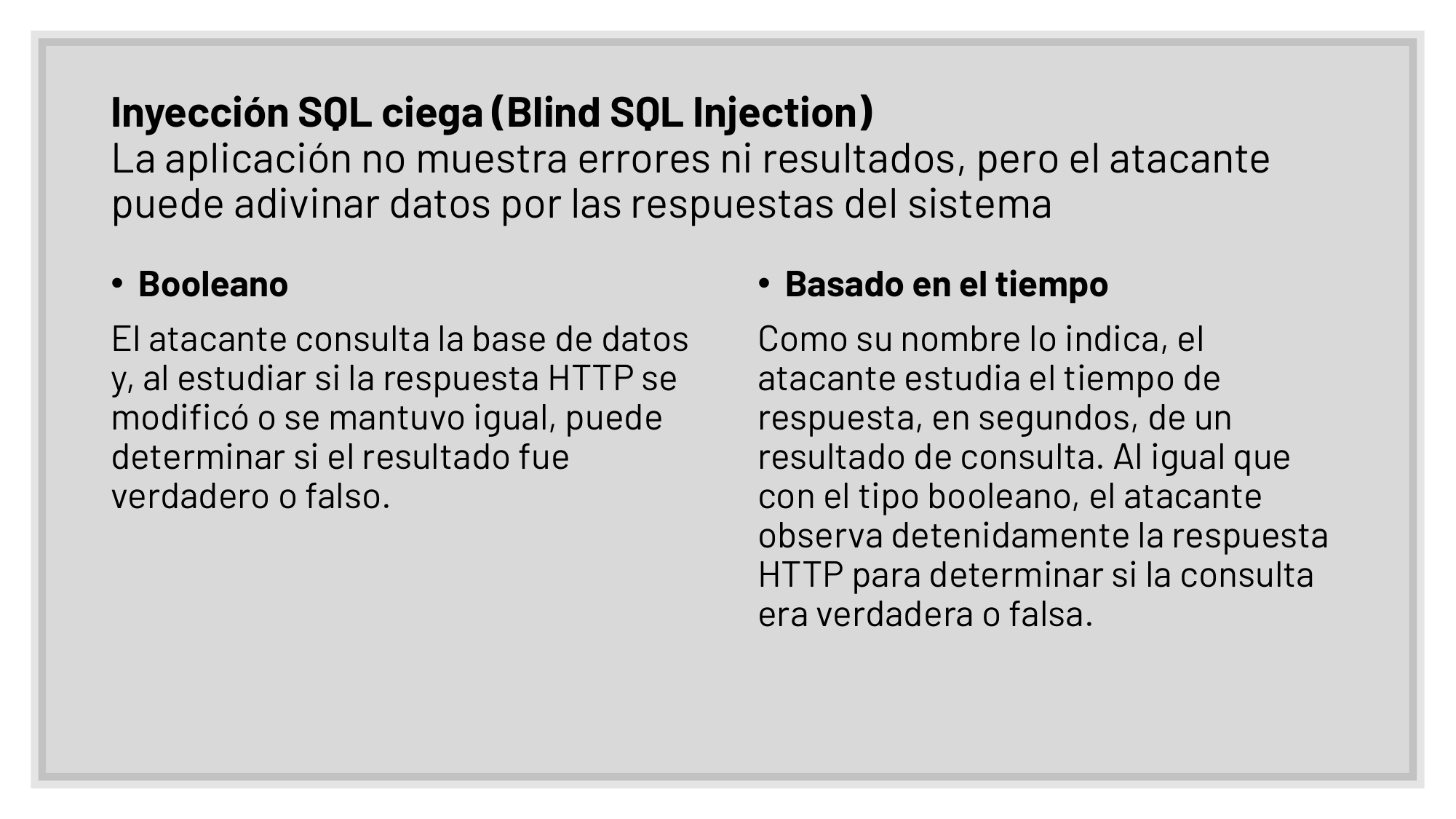

# Inyección SQL ciega (Blind SQL Injection) La aplicación no muestra errores ni resultados, pero el atacante puede adivinar datos por las respuestas del sistema
Booleano
El atacante consulta la base de datos y, al estudiar si la respuesta HTTP se modificó o se mantuvo igual, puede determinar si el resultado fue verdadero o falso.

Basado en el tiempo
Como su nombre lo indica, el atacante estudia el tiempo de respuesta, en segundos, de un resultado de consulta. Al igual que con el tipo booleano, el atacante observa detenidamente la respuesta HTTP para determinar si la consulta era verdadera o falsa.